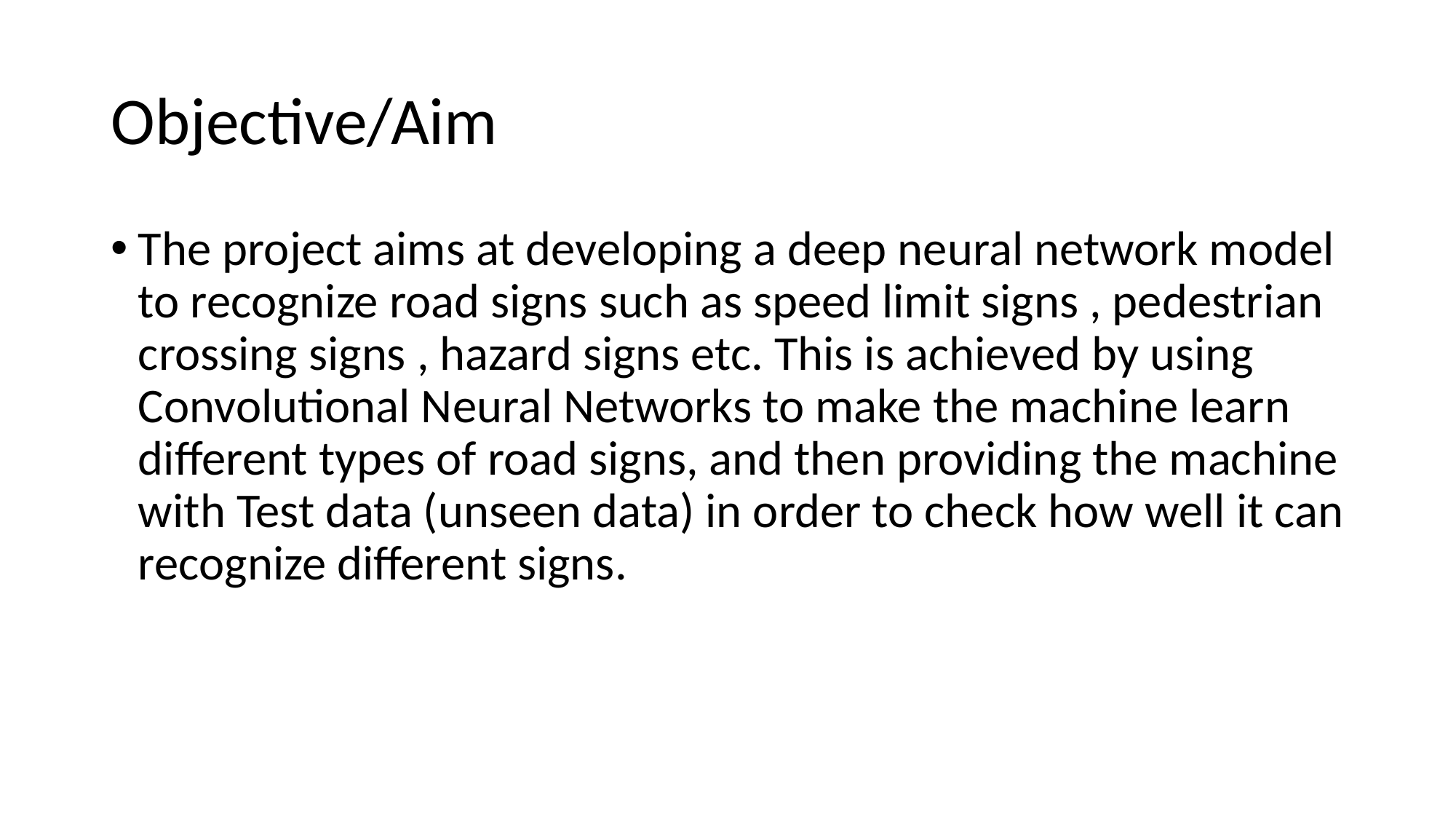

# Objective/Aim
The project aims at developing a deep neural network model to recognize road signs such as speed limit signs , pedestrian crossing signs , hazard signs etc. This is achieved by using Convolutional Neural Networks to make the machine learn different types of road signs, and then providing the machine with Test data (unseen data) in order to check how well it can recognize different signs.